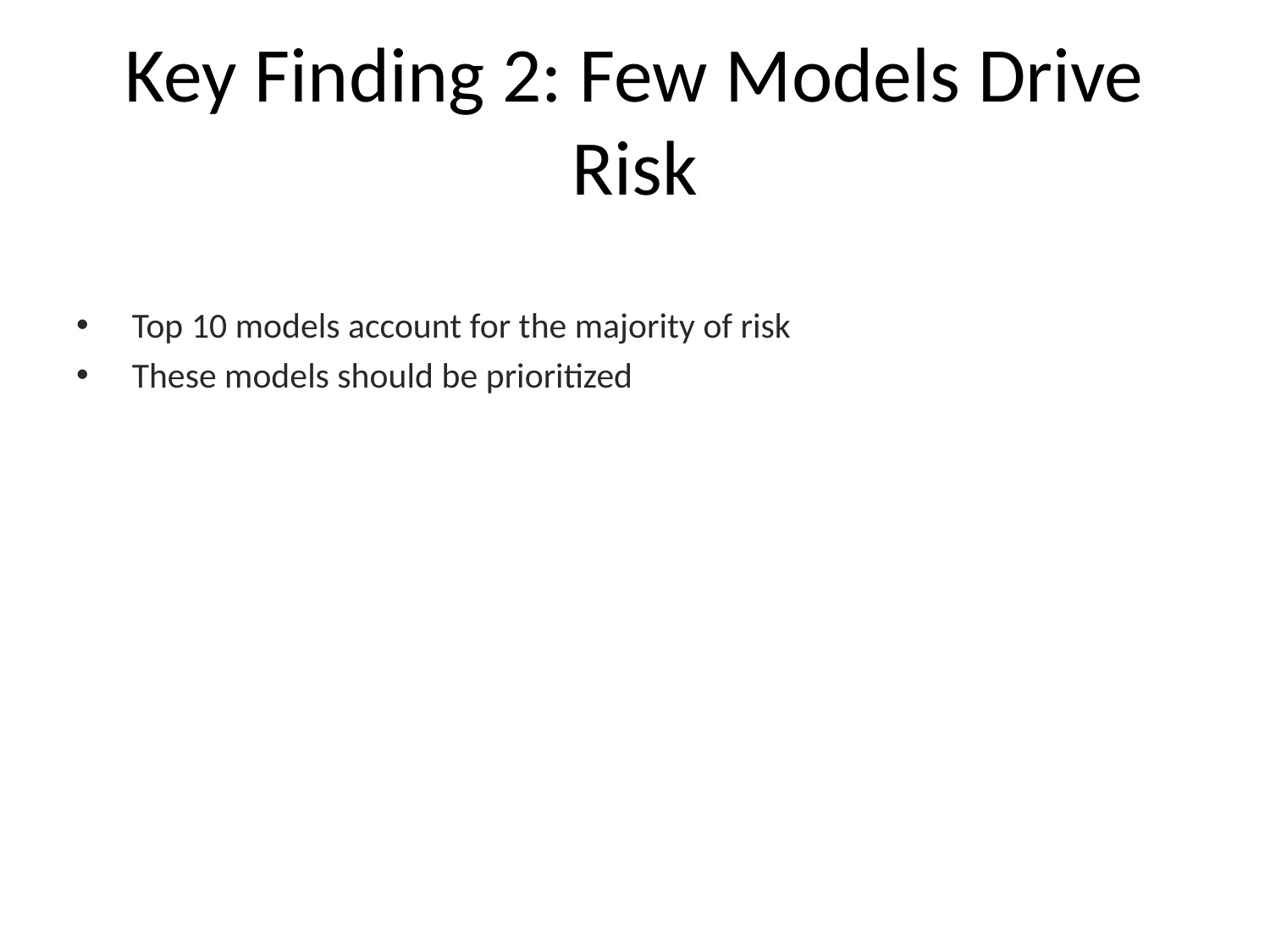

# Key Finding 2: Few Models Drive Risk

 Top 10 models account for the majority of risk
 These models should be prioritized